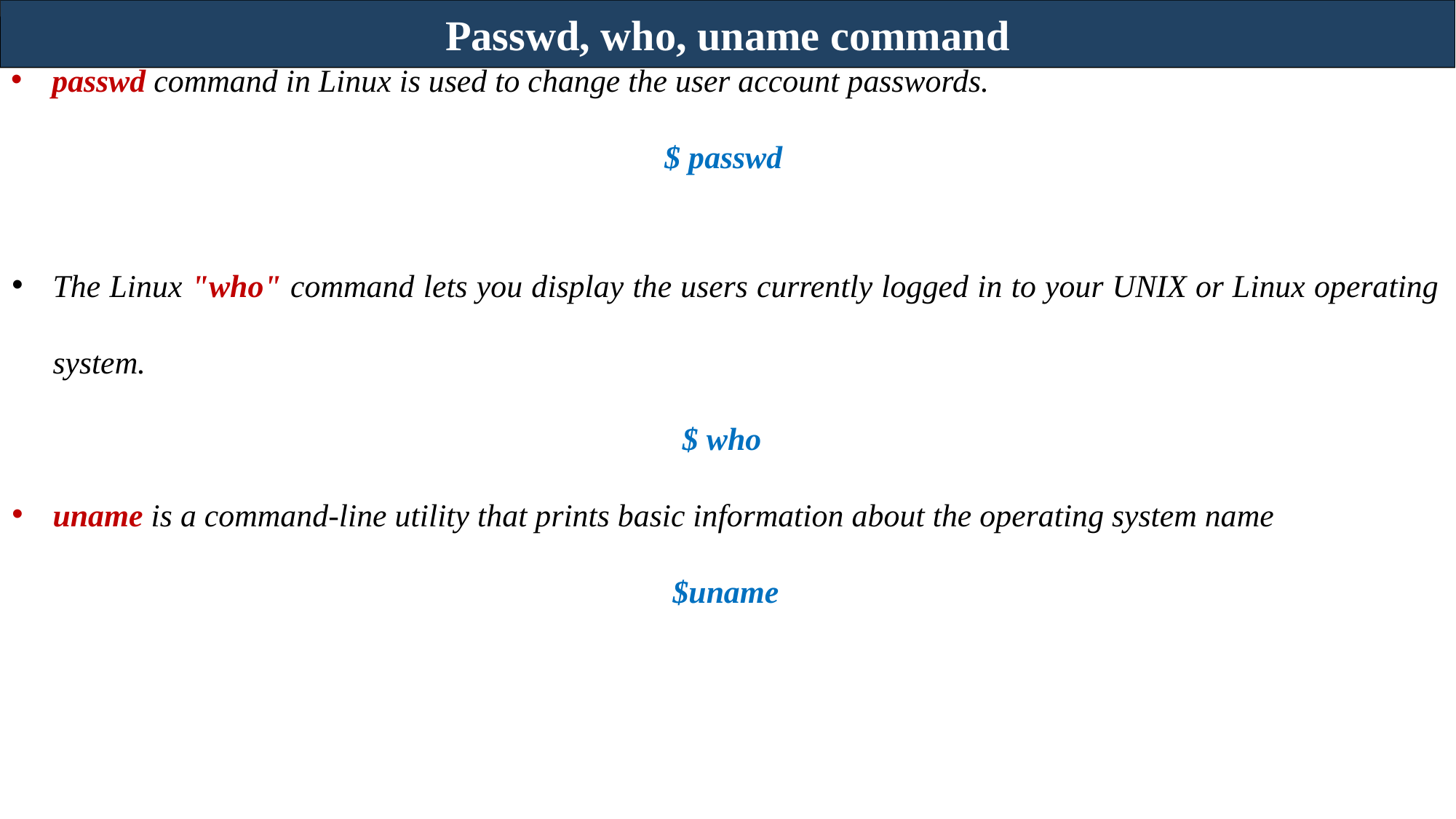

Passwd, who, uname command

passwd command in Linux is used to change the user account passwords.
$ passwd

The Linux "who" command lets you display the users currently logged in to your UNIX or Linux operating system.
$ who
uname is a command-line utility that prints basic information about the operating system name
$uname